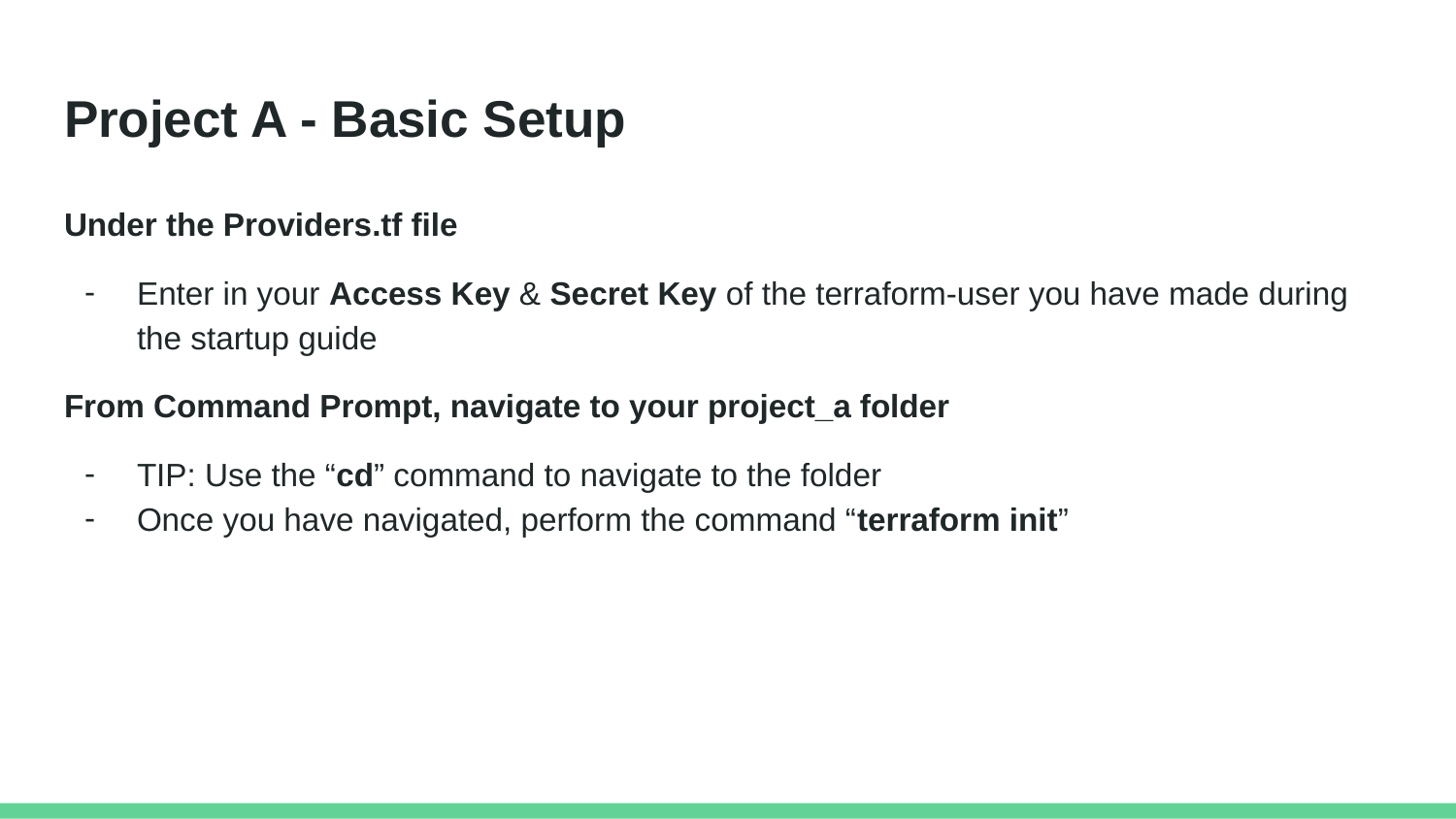

# Project A - Basic Setup
Under the Providers.tf file
Enter in your Access Key & Secret Key of the terraform-user you have made during the startup guide
From Command Prompt, navigate to your project_a folder
TIP: Use the “cd” command to navigate to the folder
Once you have navigated, perform the command “terraform init”